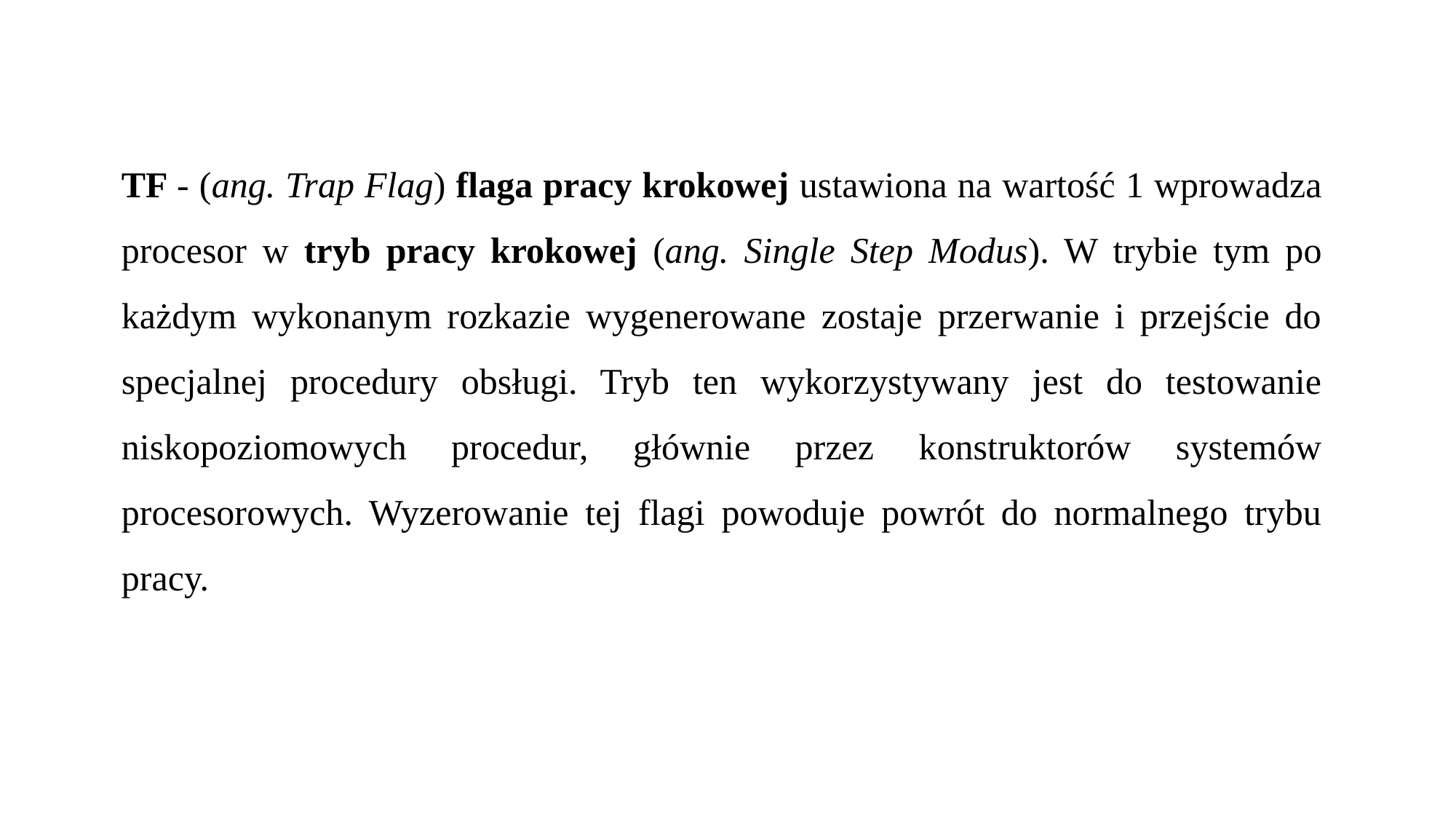

TF - (ang. Trap Flag) flaga pracy krokowej ustawiona na wartość 1 wprowadza procesor w tryb pracy krokowej (ang. Single Step Modus). W trybie tym po każdym wykonanym rozkazie wygenerowane zostaje przerwanie i przejście do specjalnej procedury obsługi. Tryb ten wykorzystywany jest do testowanie niskopoziomowych procedur, głównie przez konstruktorów systemów procesorowych. Wyzerowanie tej flagi powoduje powrót do normalnego trybu pracy.